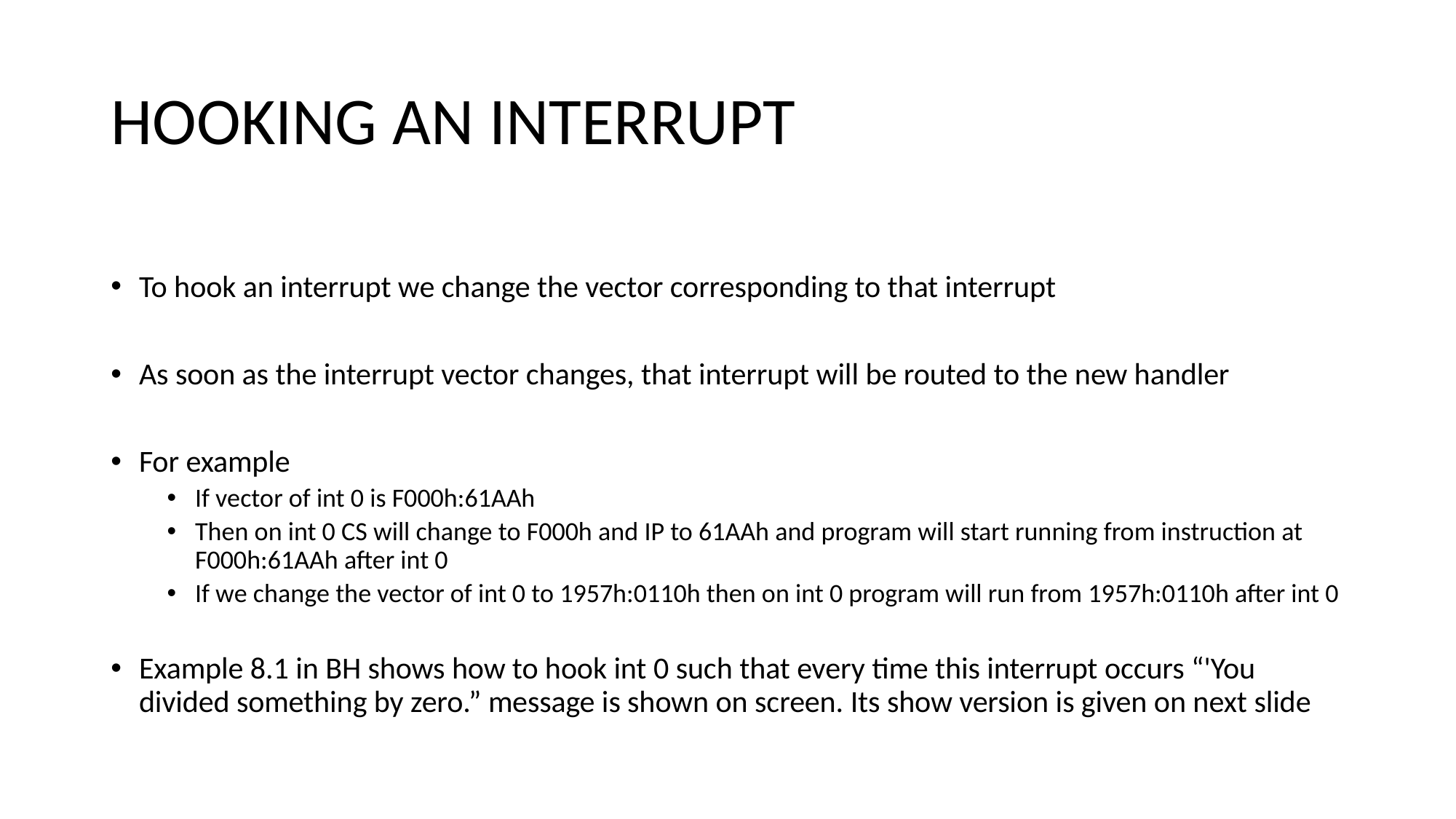

# HOOKING AN INTERRUPT

To hook an interrupt we change the vector corresponding to that interrupt

As soon as the interrupt vector changes, that interrupt will be routed to the new handler

For example
If vector of int 0 is F000h:61AAh
Then on int 0 CS will change to F000h and IP to 61AAh and program will start running from instruction at F000h:61AAh after int 0
If we change the vector of int 0 to 1957h:0110h then on int 0 program will run from 1957h:0110h after int 0

Example 8.1 in BH shows how to hook int 0 such that every time this interrupt occurs “'You divided something by zero.” message is shown on screen. Its show version is given on next slide